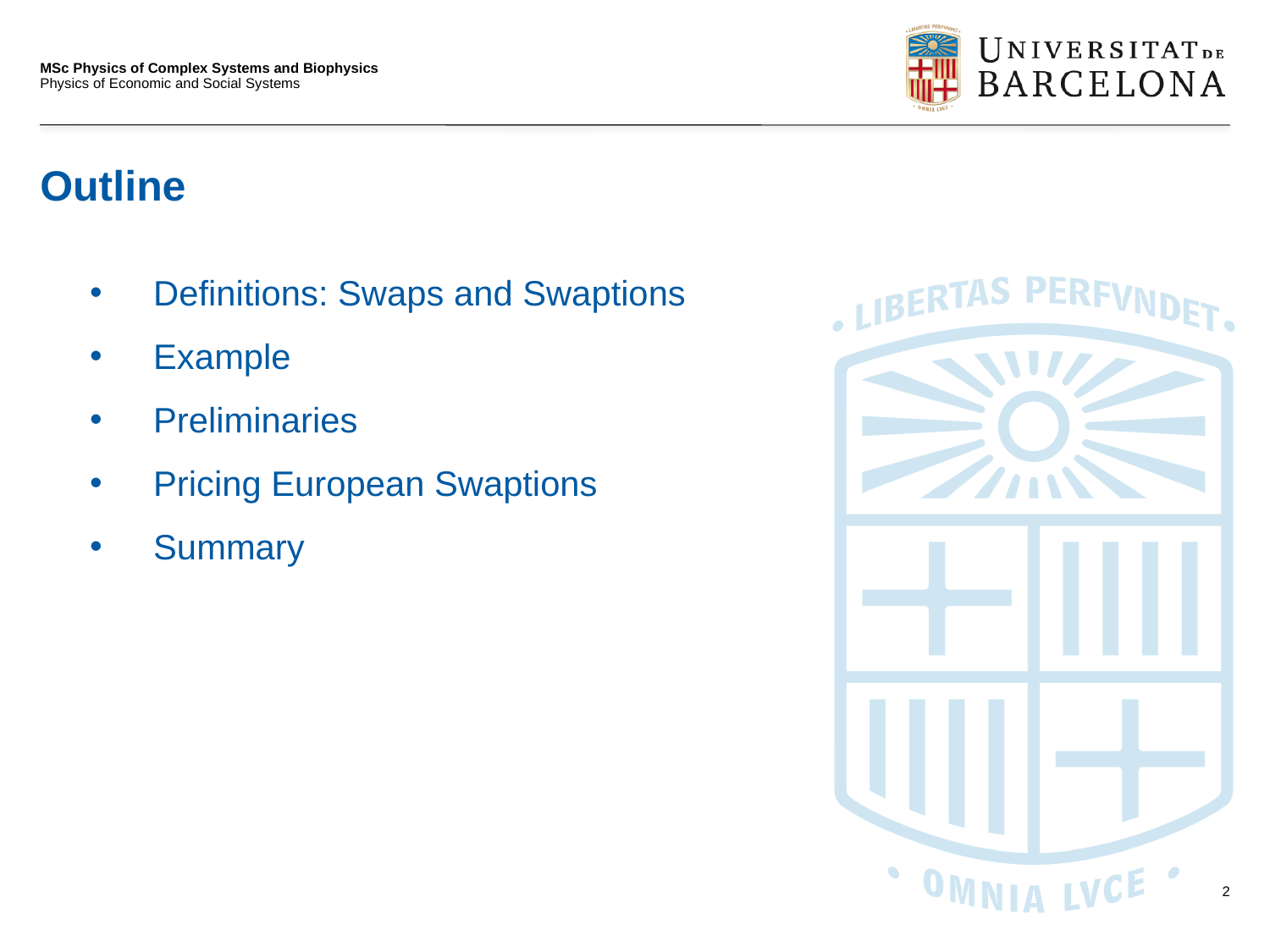

MSc Physics of Complex Systems and Biophysics

Physics of Economic and Social Systems
# Outline
Definitions: Swaps and Swaptions
Example
Preliminaries
Pricing European Swaptions
Summary

2